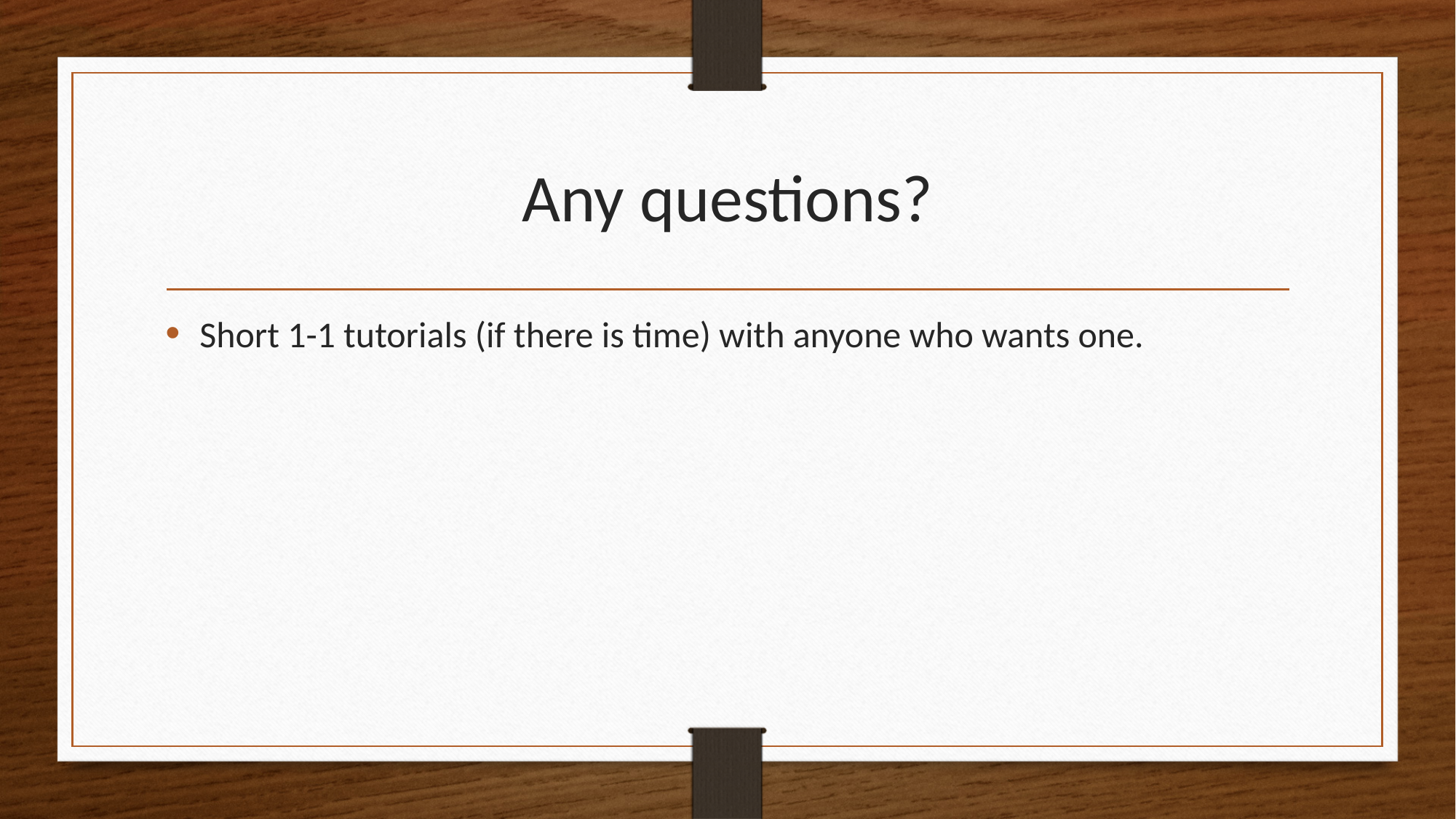

# Any questions?
Short 1-1 tutorials (if there is time) with anyone who wants one.